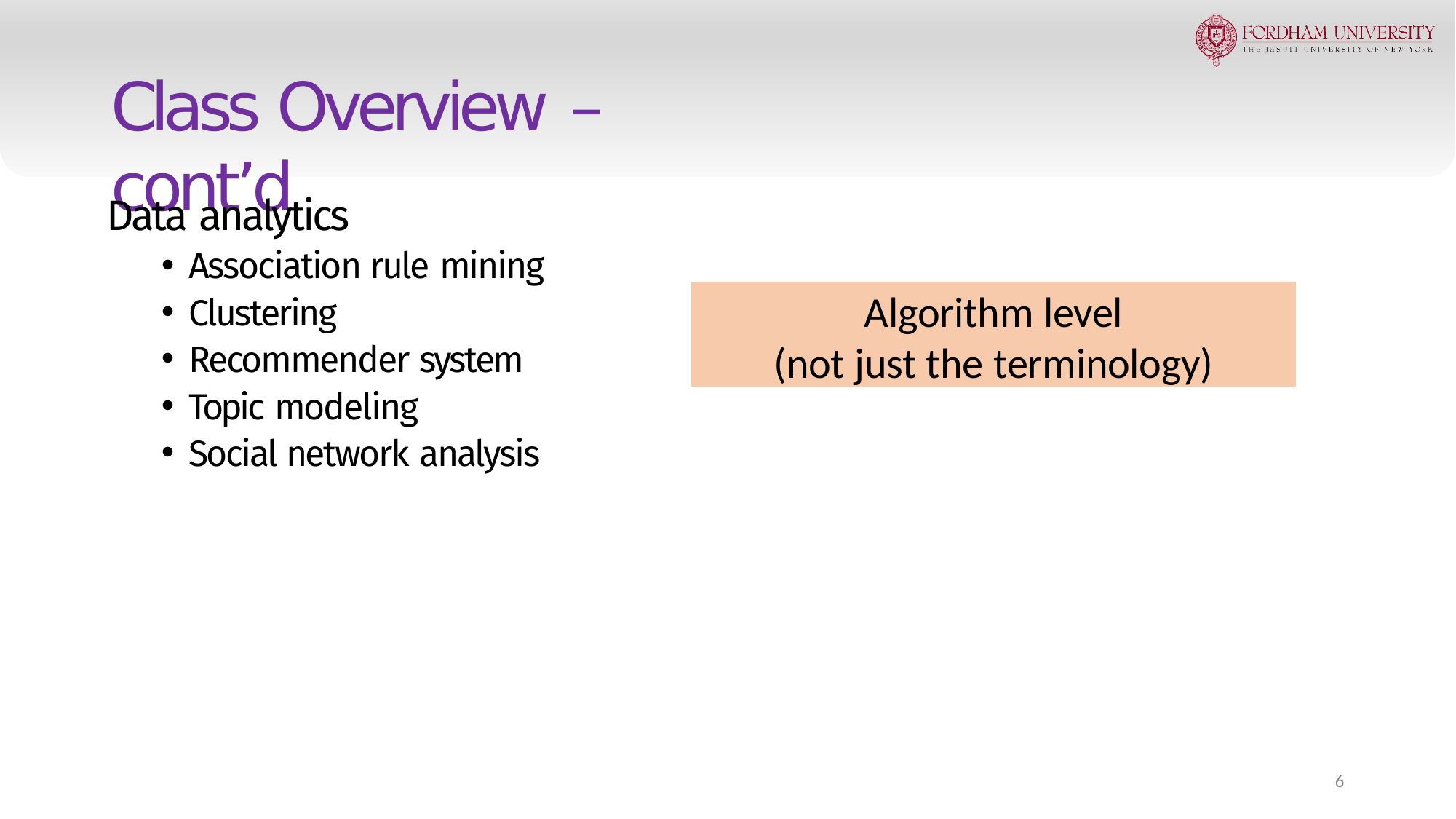

# Class Overview –cont’d
Data analytics
Association rule mining
Clustering
Recommender system
Topic modeling
Social network analysis
Algorithm level
(not just the terminology)
6